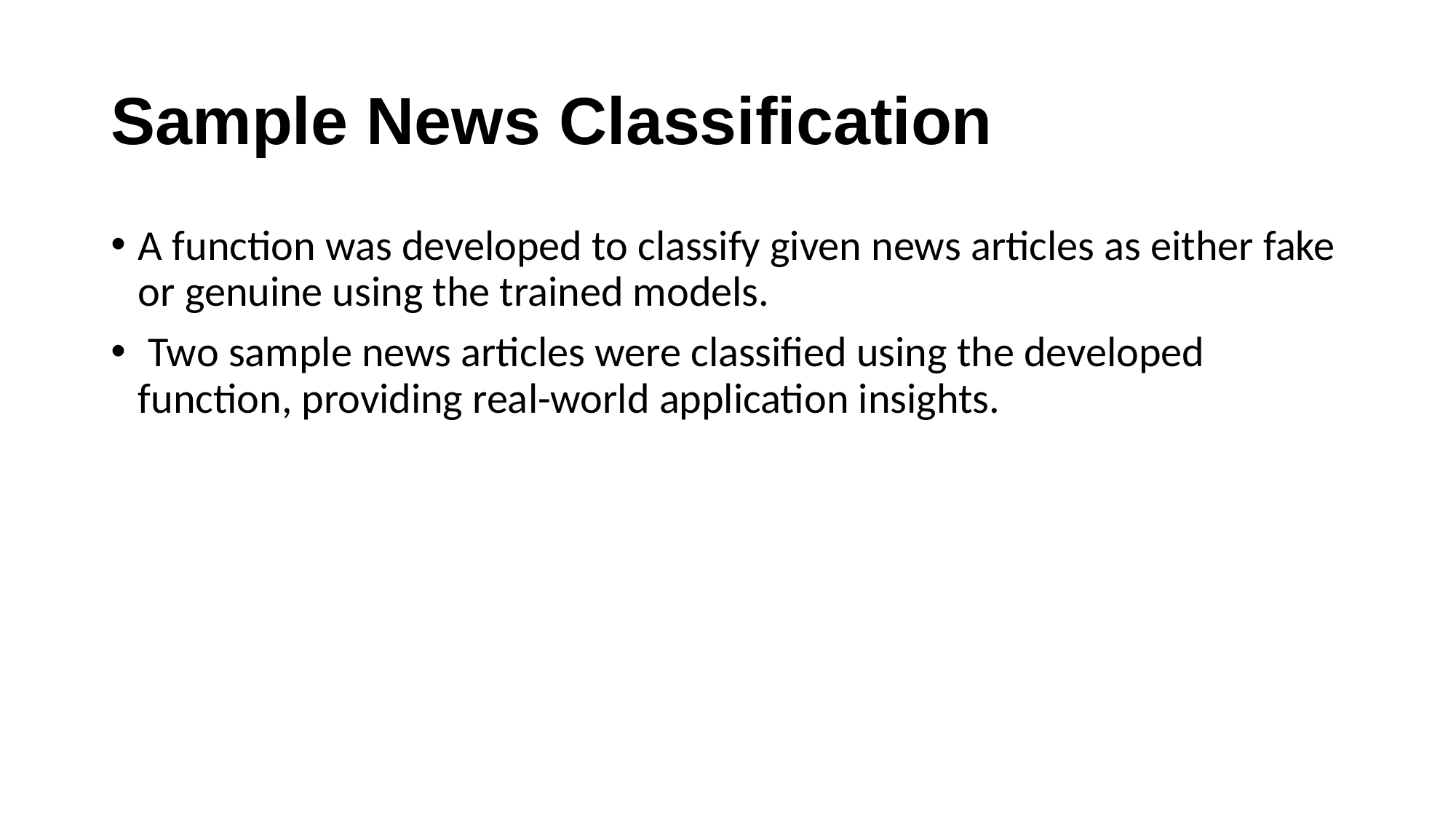

# Sample News Classification
A function was developed to classify given news articles as either fake or genuine using the trained models.
 Two sample news articles were classified using the developed function, providing real-world application insights.